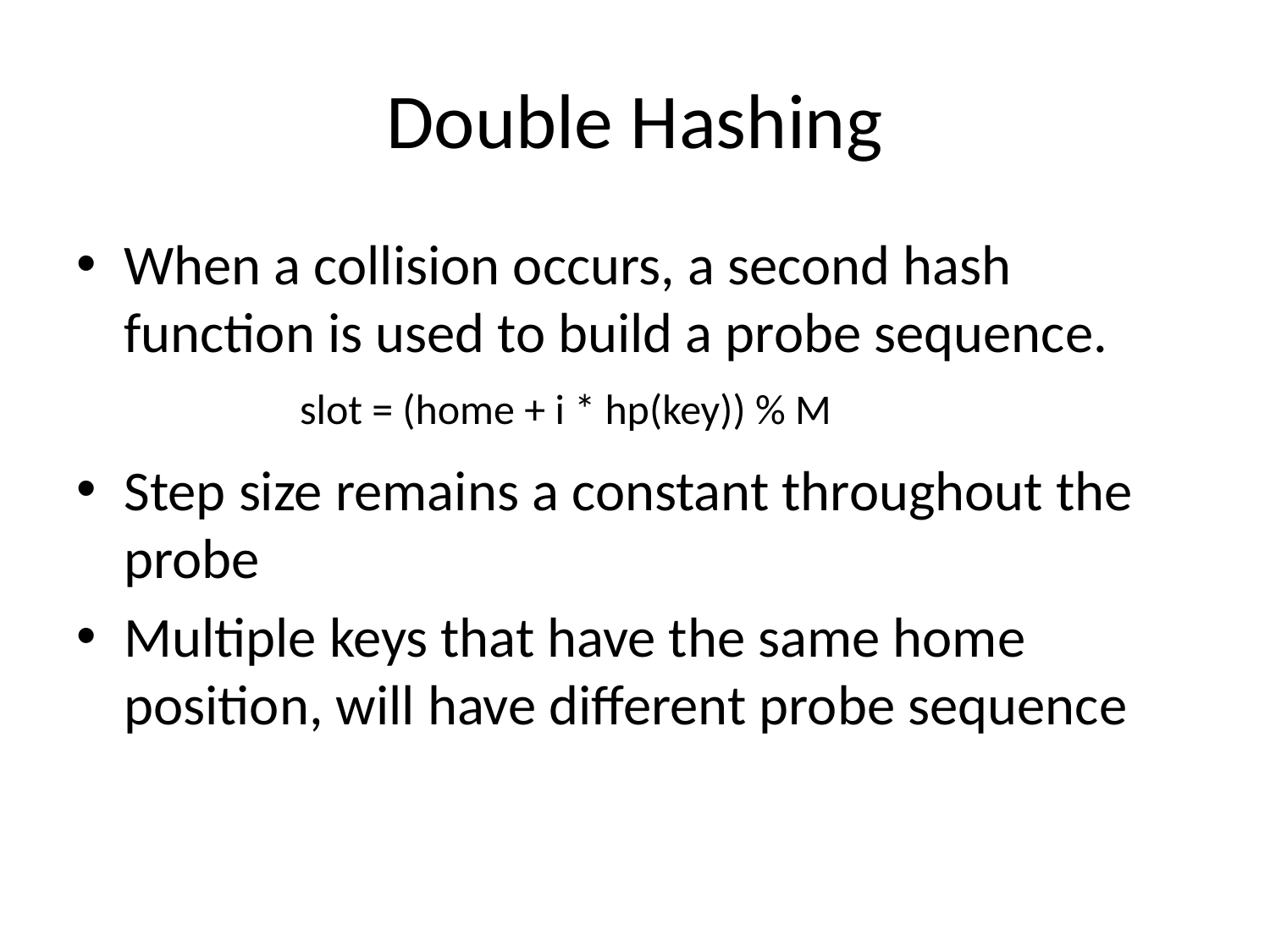

# Double Hashing
When a collision occurs, a second hash function is used to build a probe sequence.

Step size remains a constant throughout the probe
Multiple keys that have the same home position, will have different probe sequence
slot = (home + i * hp(key)) % M